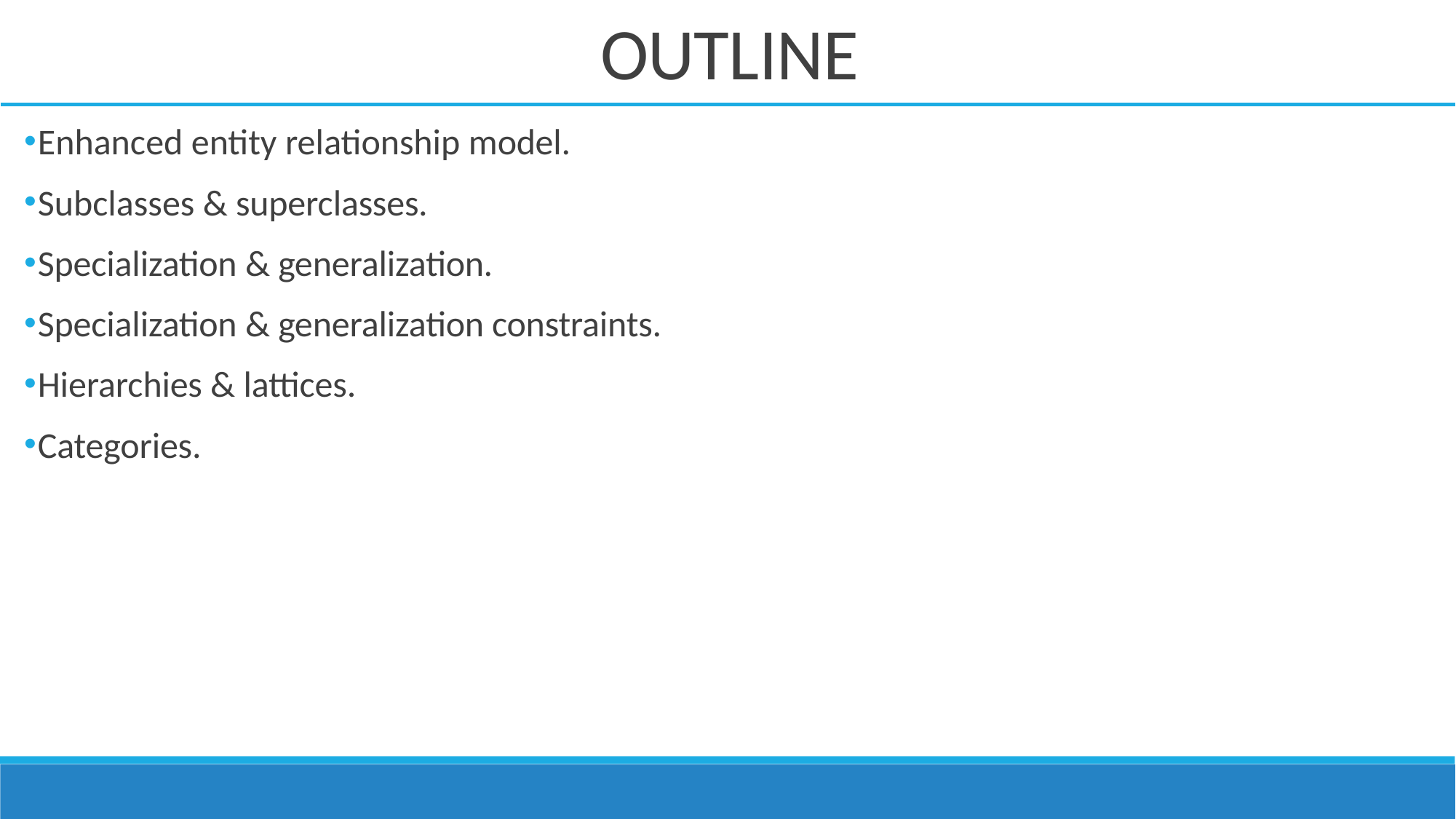

# OUTLINE
Enhanced entity relationship model.
Subclasses & superclasses.
Specialization & generalization.
Specialization & generalization constraints.
Hierarchies & lattices.
Categories.